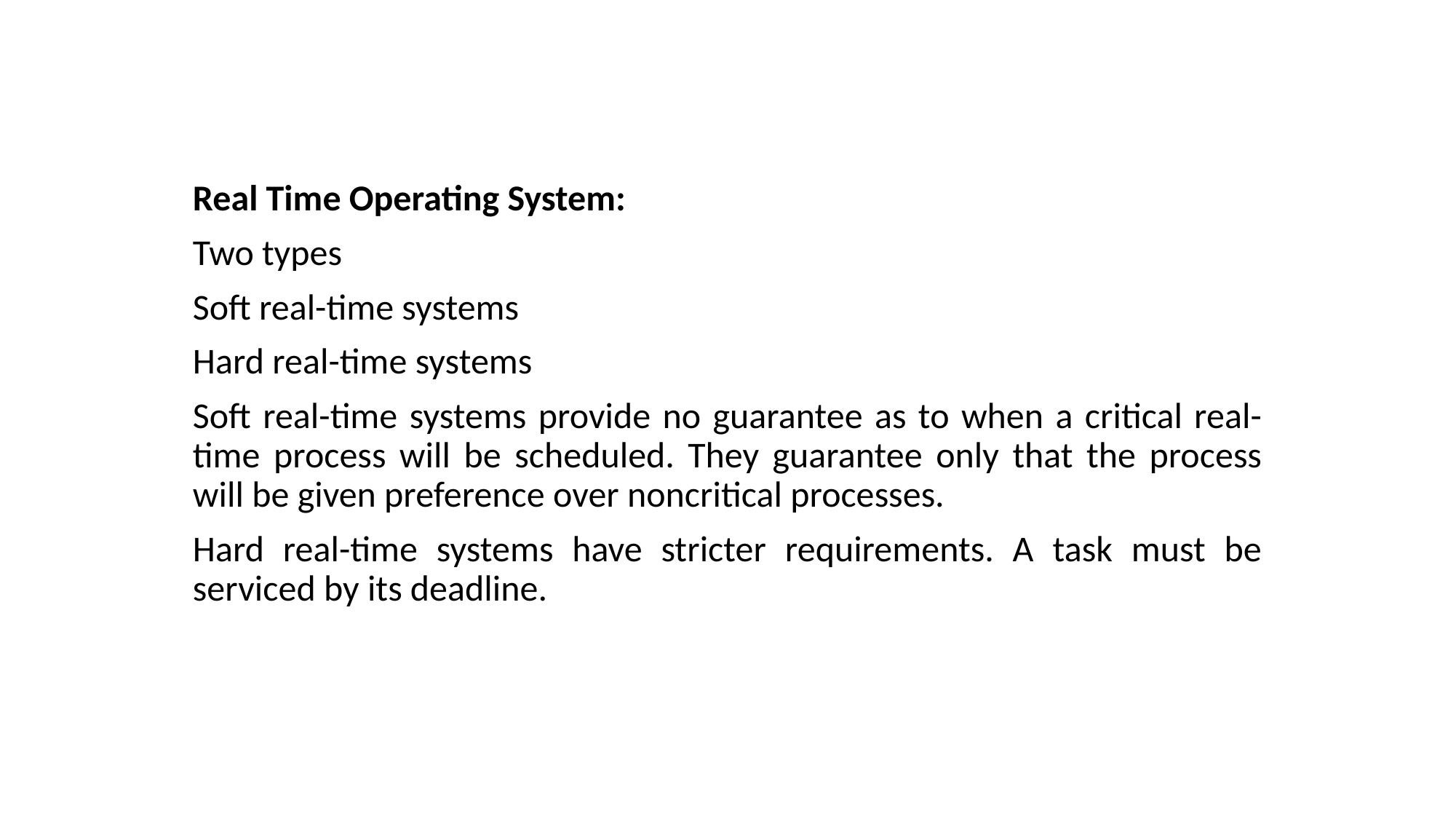

Real Time Operating System:
Two types
Soft real-time systems
Hard real-time systems
Soft real-time systems provide no guarantee as to when a critical real-time process will be scheduled. They guarantee only that the process will be given preference over noncritical processes.
Hard real-time systems have stricter requirements. A task must be serviced by its deadline.